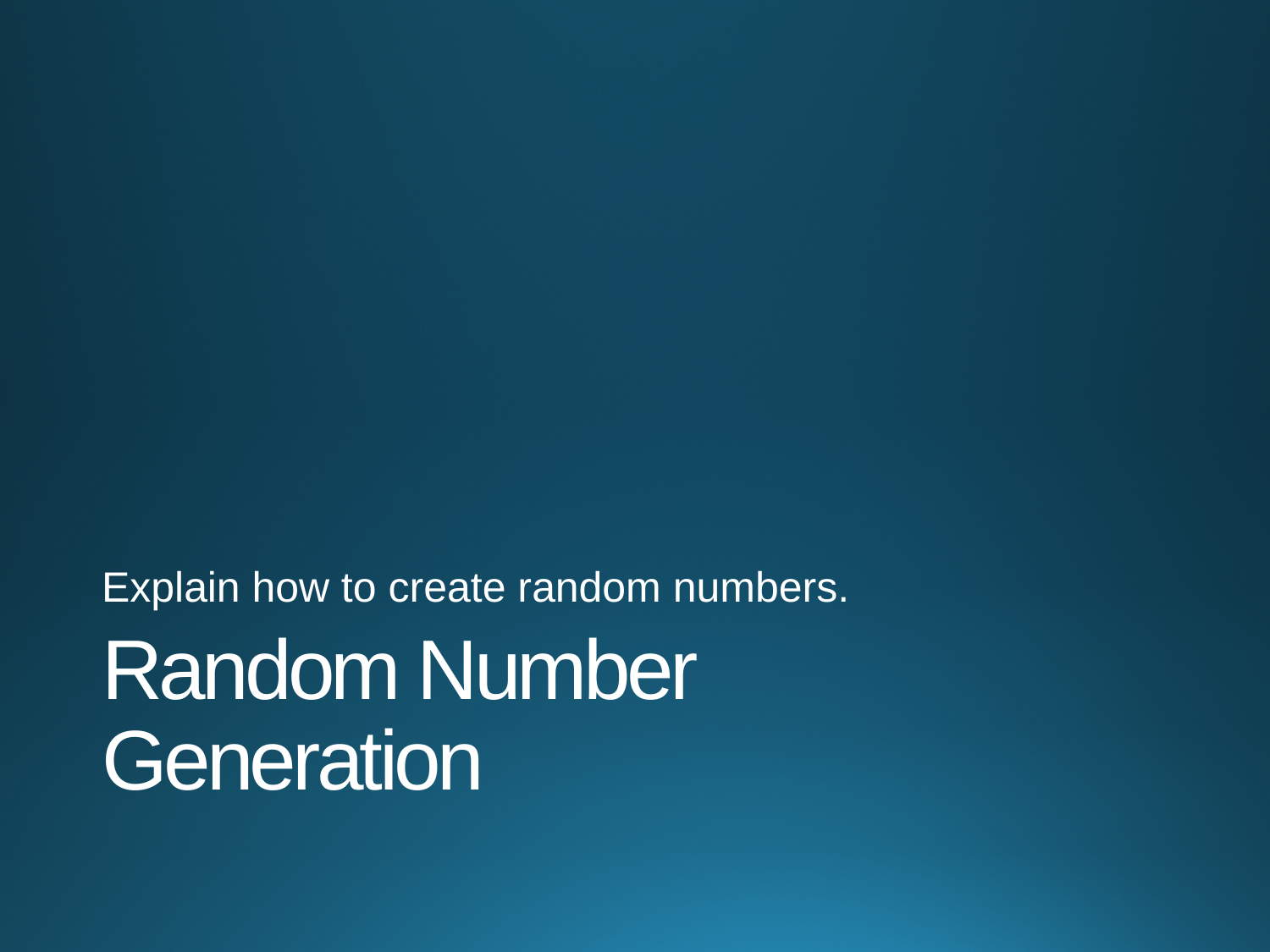

Explain how to create random numbers.
# Random Number Generation